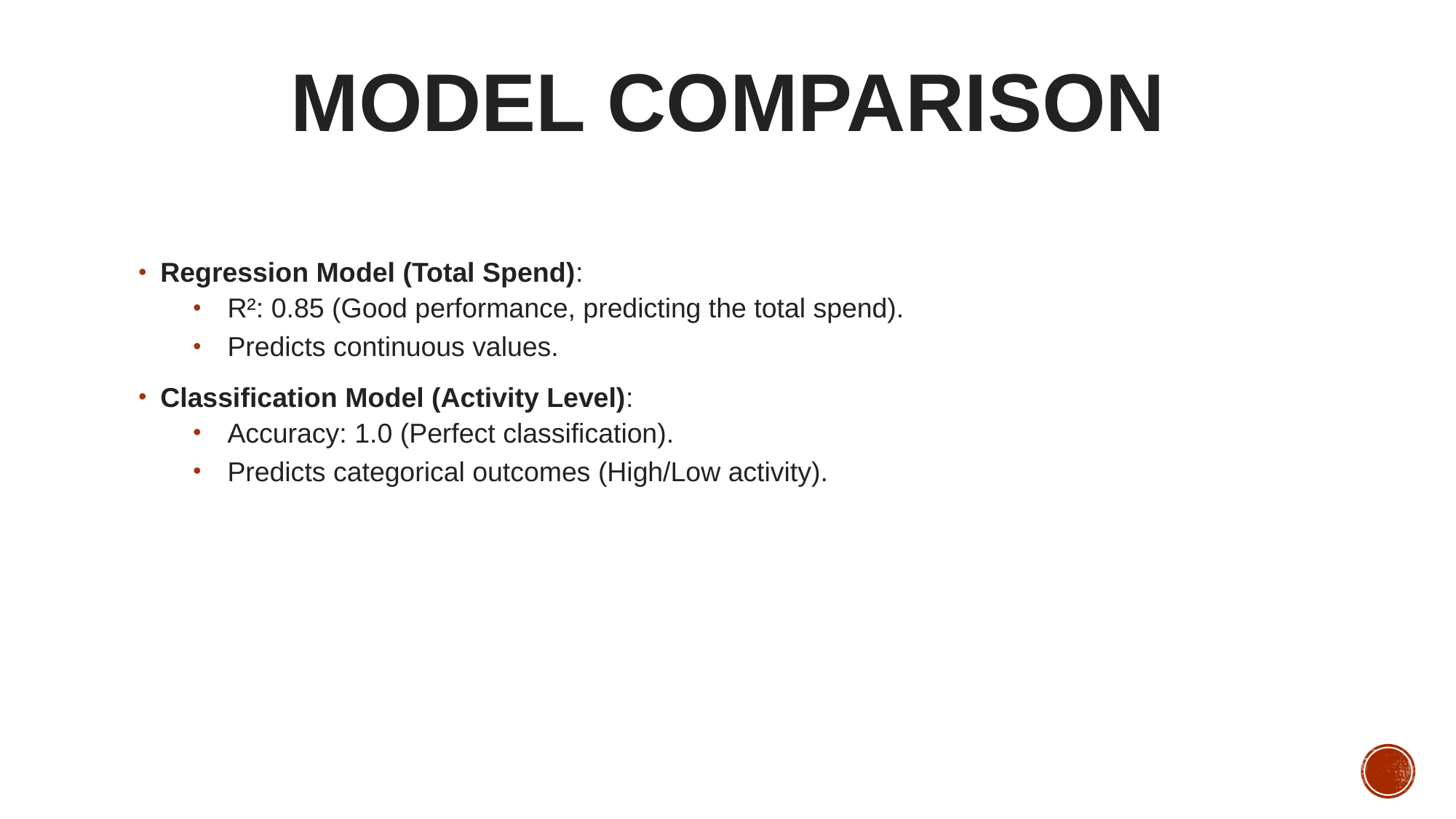

# Model Comparison
Regression Model (Total Spend):
R²: 0.85 (Good performance, predicting the total spend).
Predicts continuous values.
Classification Model (Activity Level):
Accuracy: 1.0 (Perfect classification).
Predicts categorical outcomes (High/Low activity).